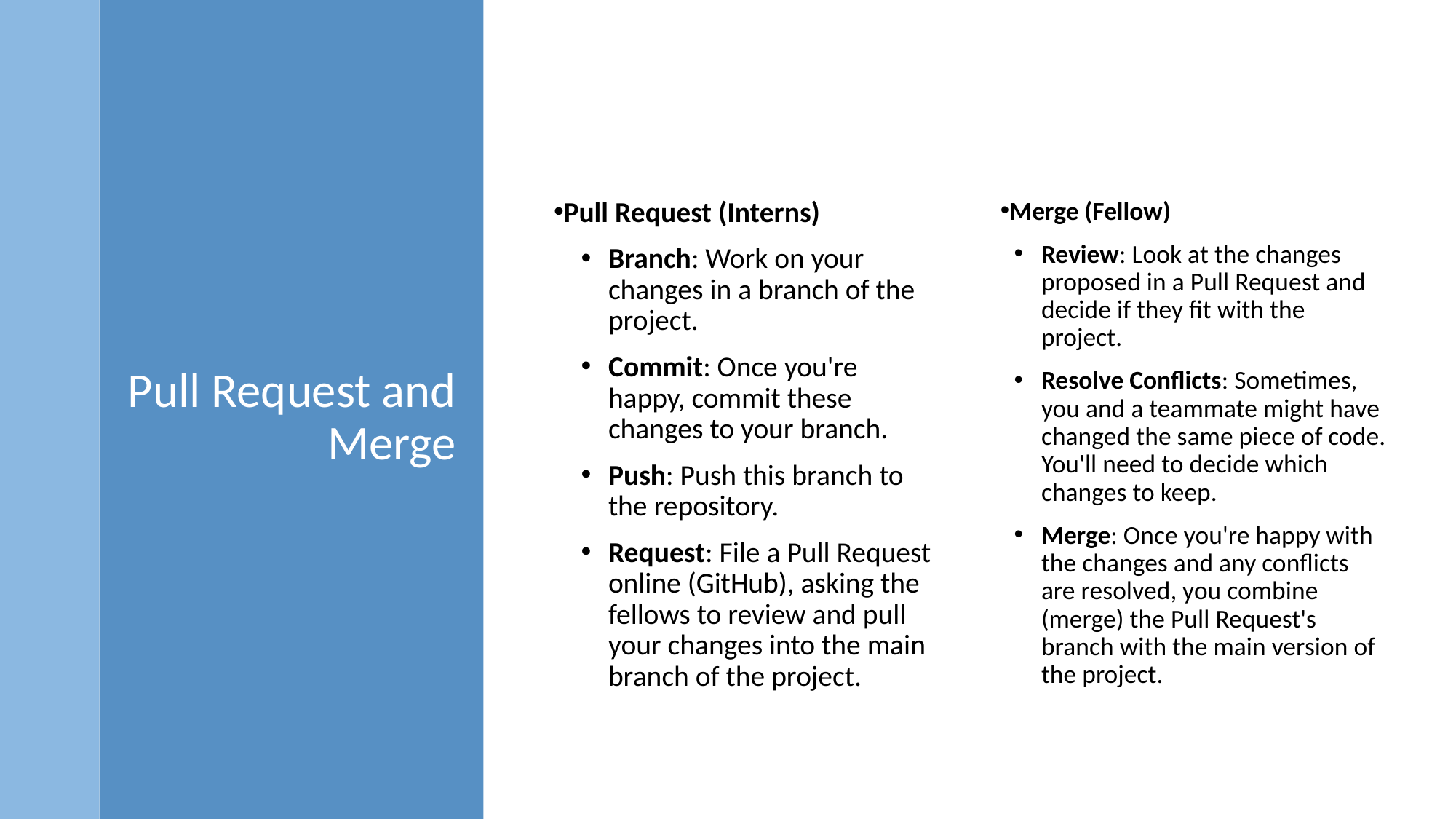

# Pull Request and Merge
Pull Request (Interns)
Branch: Work on your changes in a branch of the project.
Commit: Once you're happy, commit these changes to your branch.
Push: Push this branch to the repository.
Request: File a Pull Request online (GitHub), asking the fellows to review and pull your changes into the main branch of the project.

Merge (Fellow)
Review: Look at the changes proposed in a Pull Request and decide if they fit with the project.
Resolve Conflicts: Sometimes, you and a teammate might have changed the same piece of code. You'll need to decide which changes to keep.
Merge: Once you're happy with the changes and any conflicts are resolved, you combine (merge) the Pull Request's branch with the main version of the project.